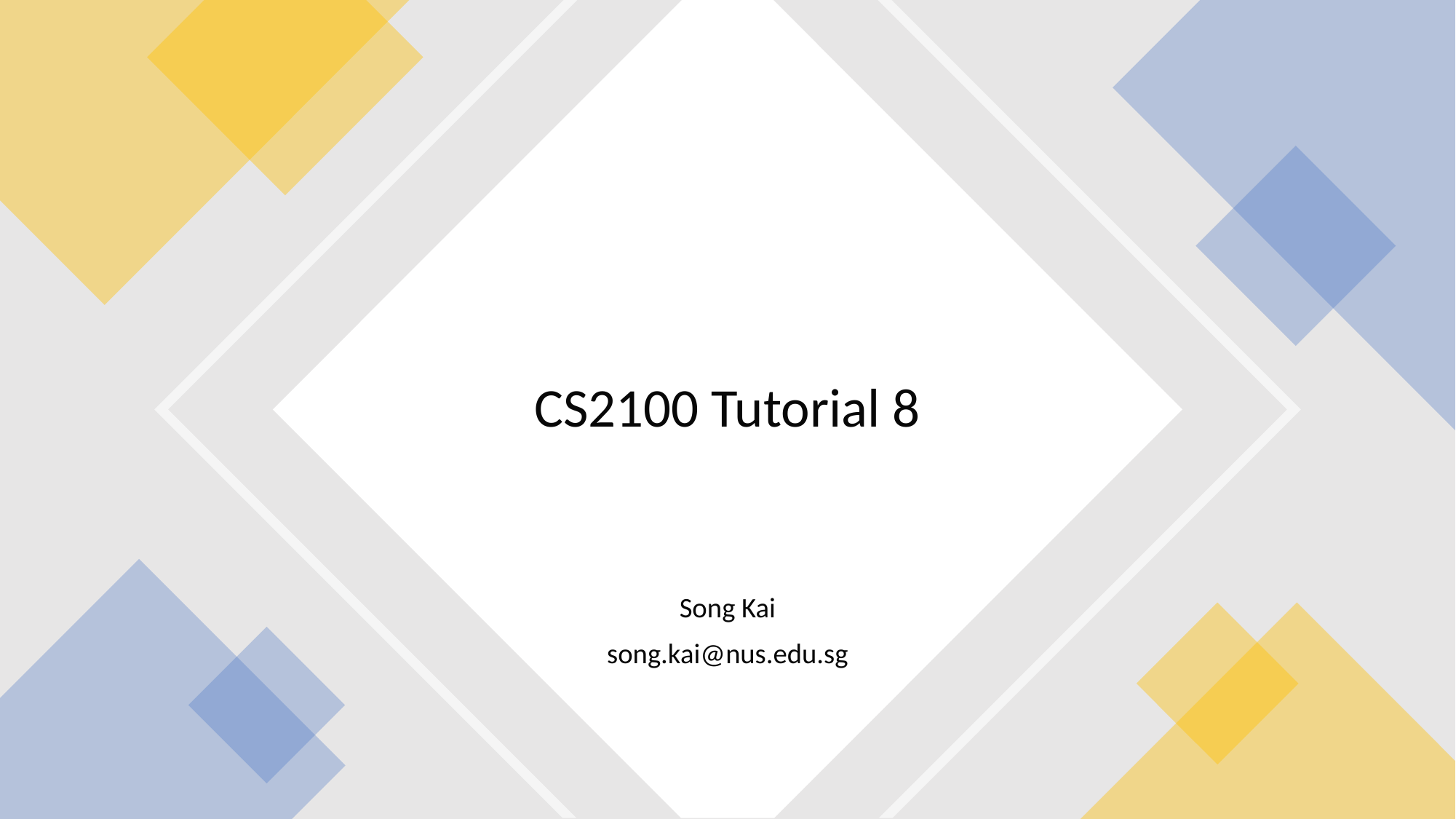

# CS2100 Tutorial 8

Song Kai
song.kai@nus.edu.sg

37